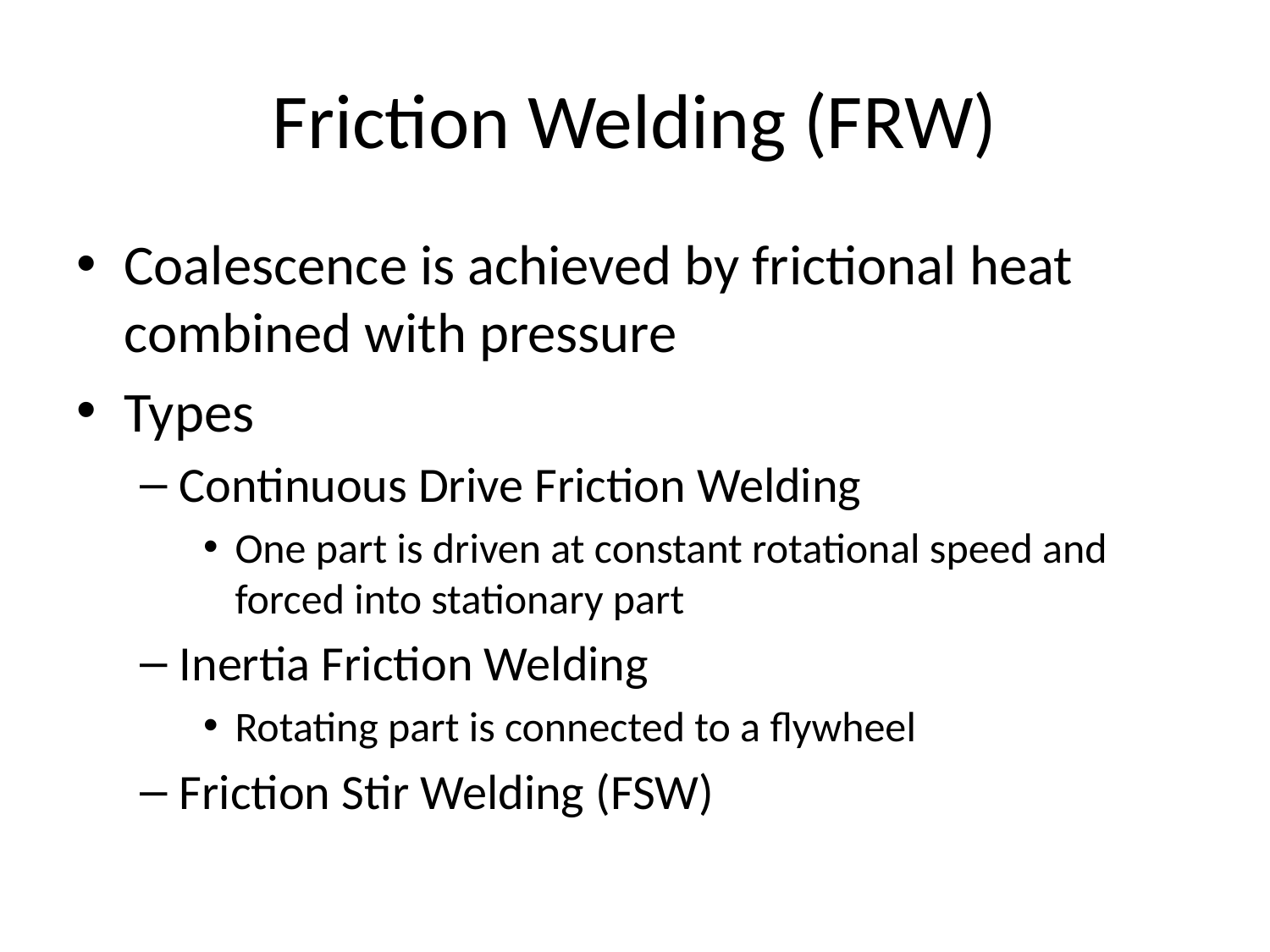

# Friction Welding (FRW)
Coalescence is achieved by frictional heat combined with pressure
Types
Continuous Drive Friction Welding
One part is driven at constant rotational speed and forced into stationary part
Inertia Friction Welding
Rotating part is connected to a flywheel
Friction Stir Welding (FSW)